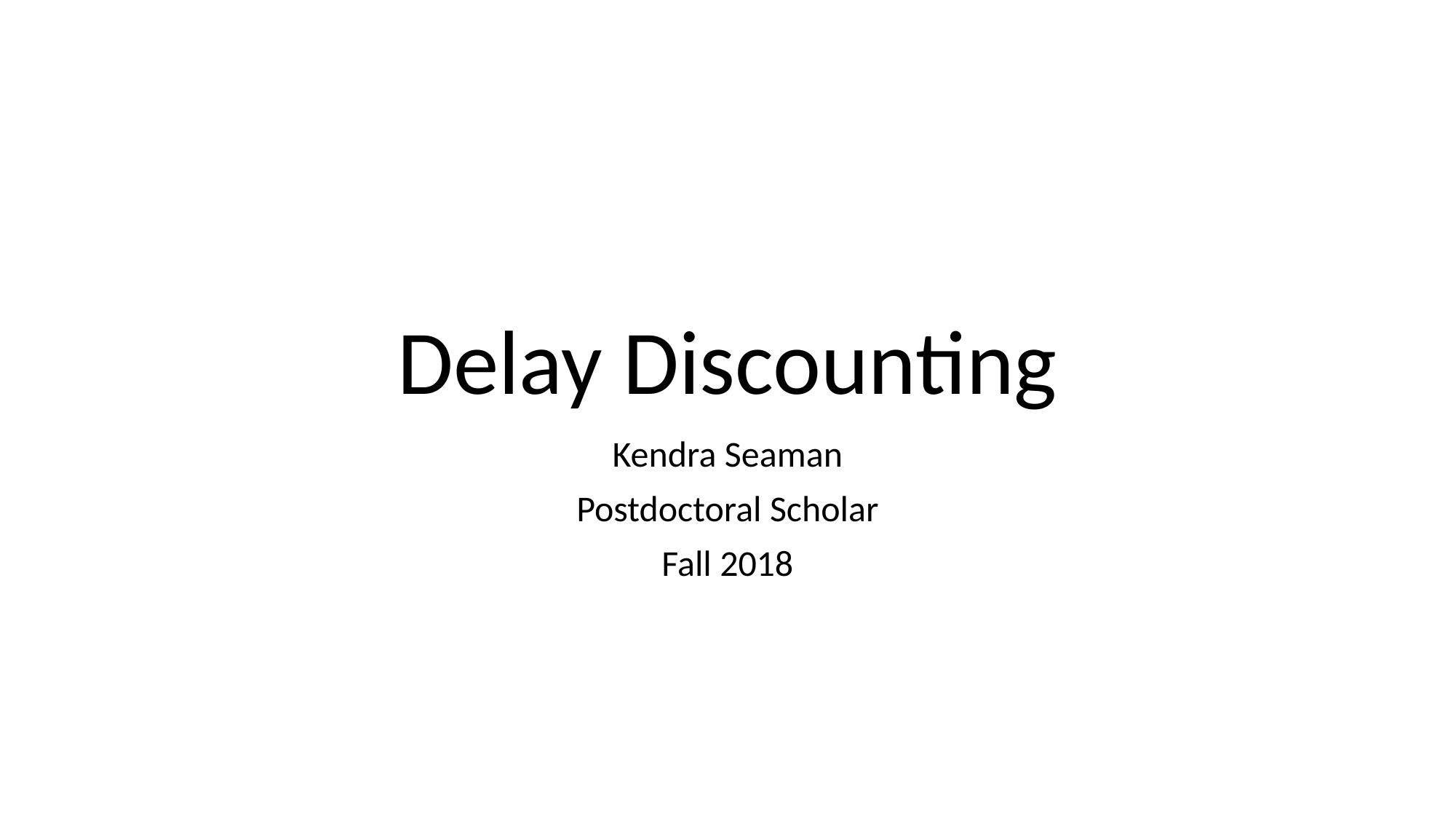

# Delay Discounting
Kendra Seaman
Postdoctoral Scholar
Fall 2018